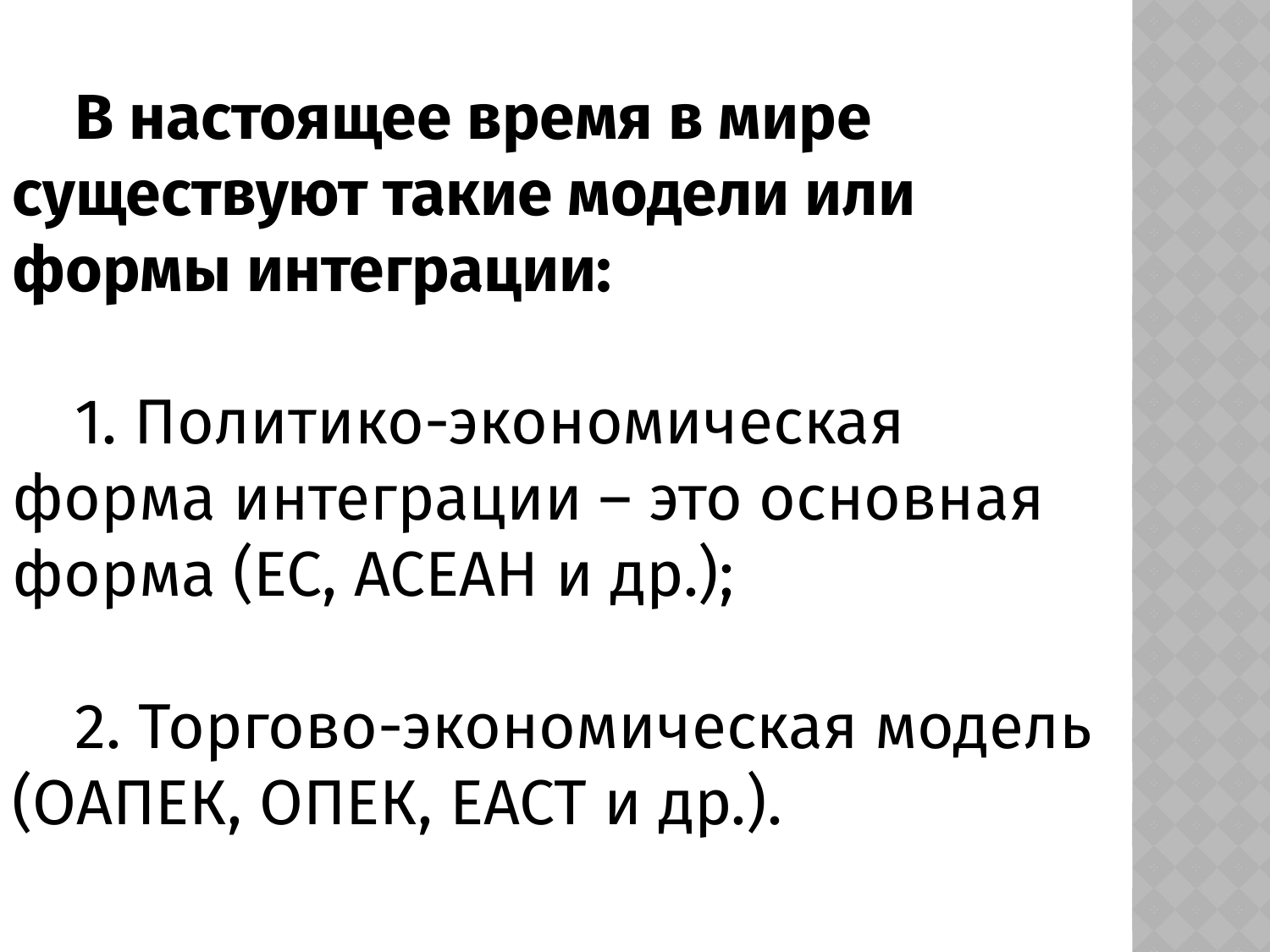

В настоящее время в мире существуют такие модели или формы интеграции:

1. Политико-экономическая форма интеграции – это основная форма (ЕС, АСЕАН и др.);

2. Торгово-экономическая модель (ОАПЕК, ОПЕК, ЕАСТ и др.).